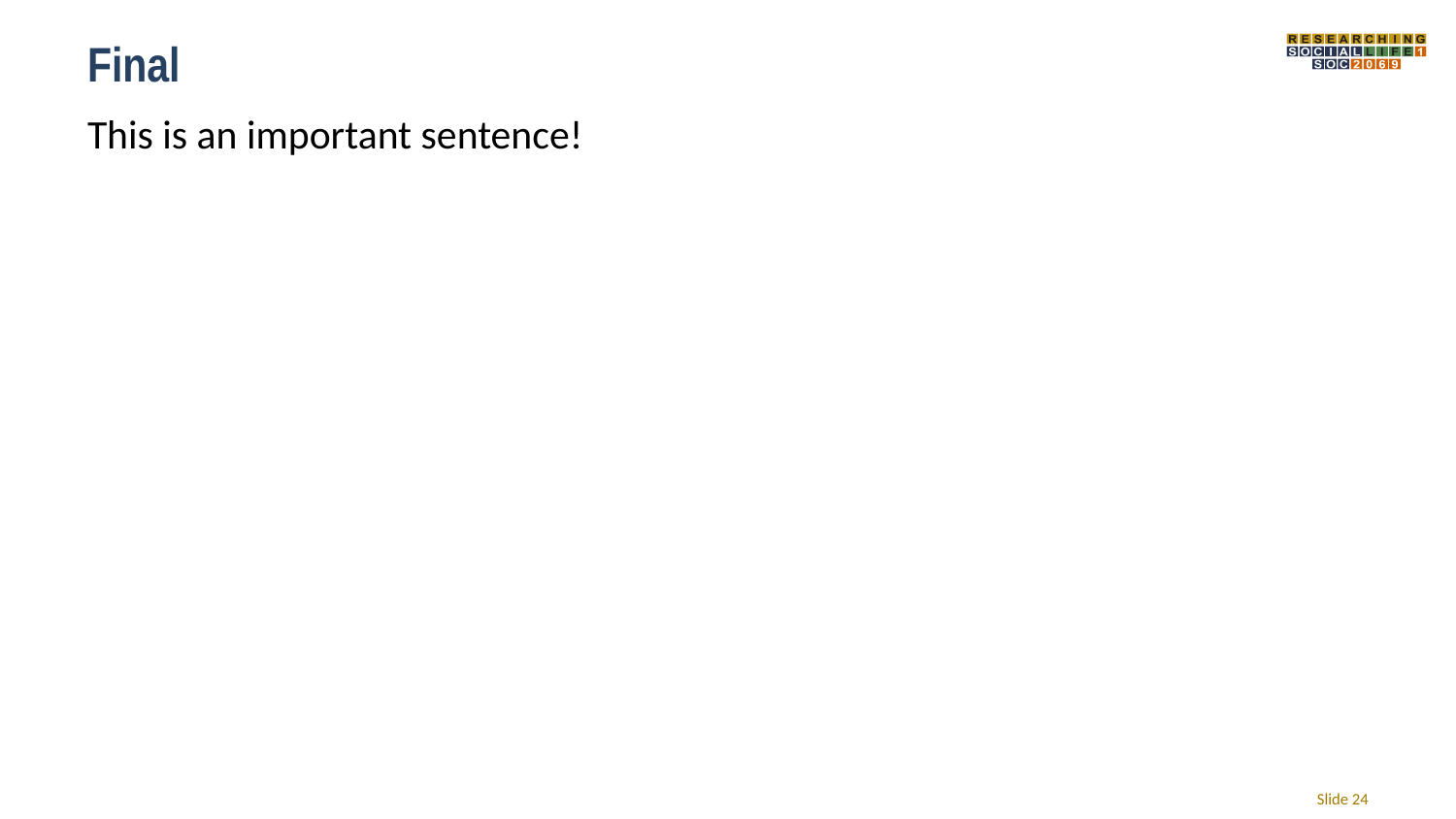

# Final
This is an important sentence!
Slide 24